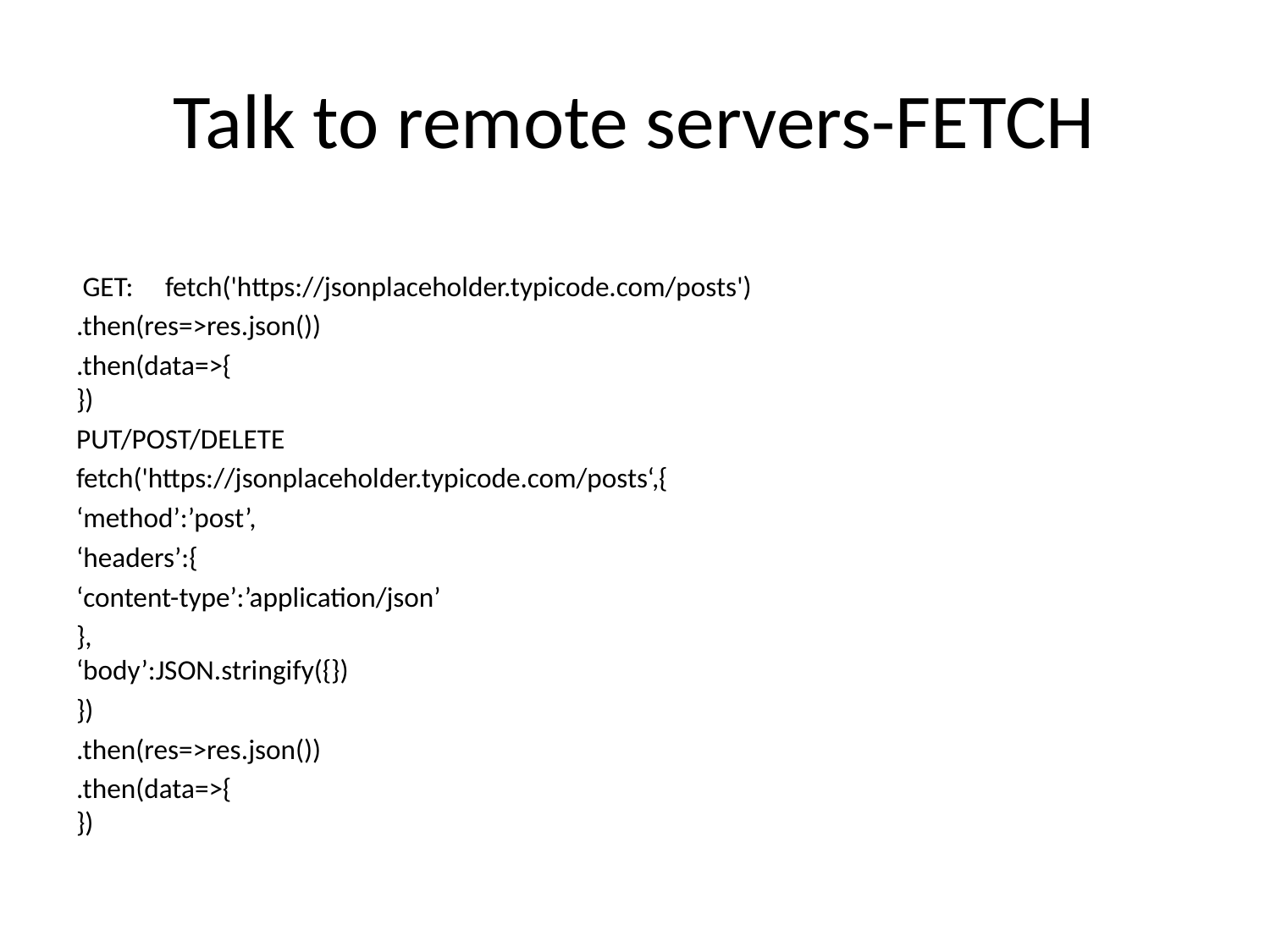

# Talk to remote servers-FETCH

 GET:     fetch('https://jsonplaceholder.typicode.com/posts')
.then(res=>res.json())
.then(data=>{
})
PUT/POST/DELETE
fetch('https://jsonplaceholder.typicode.com/posts‘,{
‘method’:’post’,
‘headers’:{
‘content-type’:’application/json’
},
‘body’:JSON.stringify({})
})
.then(res=>res.json())
.then(data=>{
})